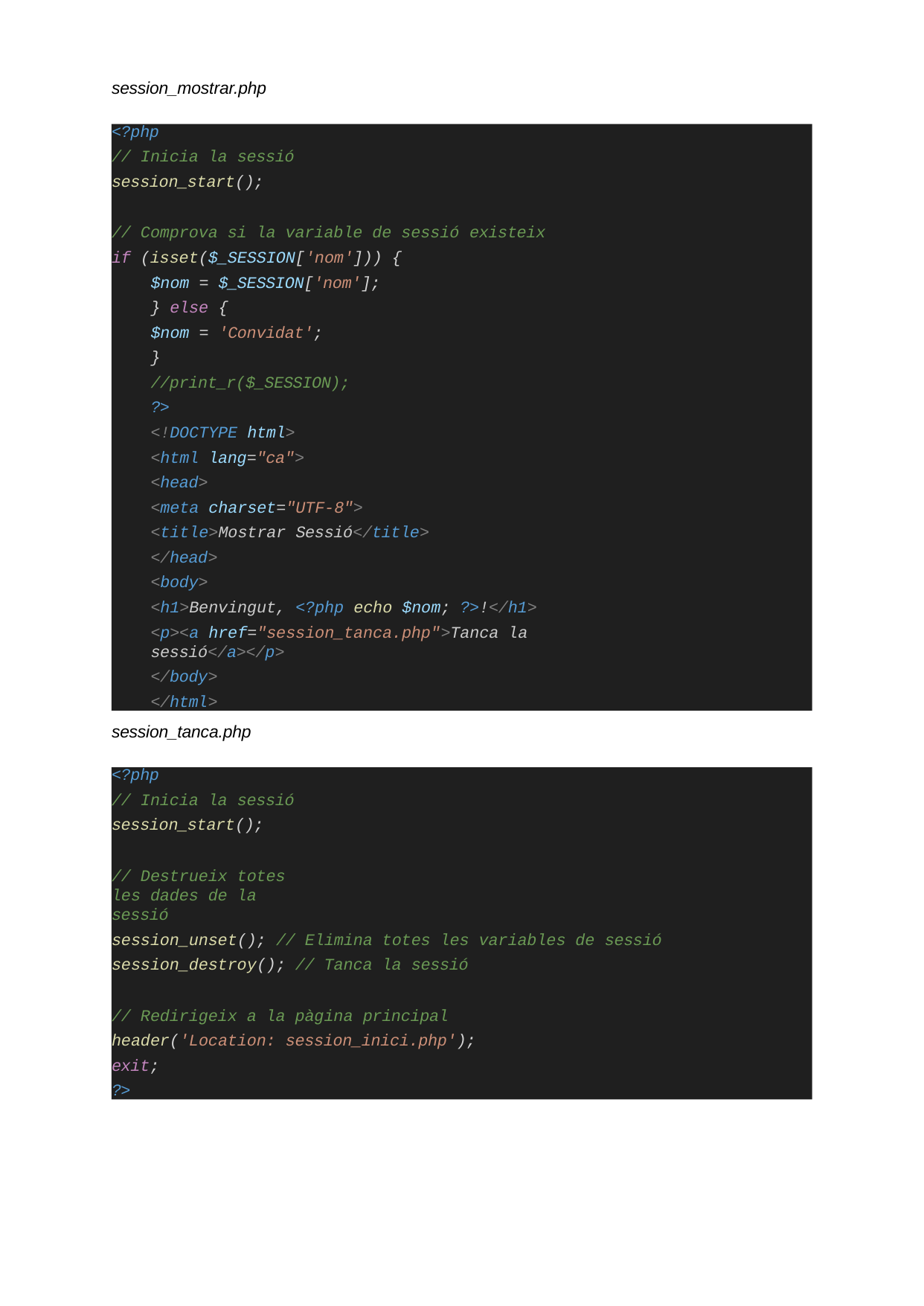

session_mostrar.php
<?php
// Inicia la sessió session_start();

// Comprova si la variable de sessió existeix if (isset($_SESSION['nom'])) {
$nom = $_SESSION['nom'];
} else {
$nom = 'Convidat';
}
//print_r($_SESSION);
?>
<!DOCTYPE html>
<html lang="ca">
<head>
<meta charset="UTF-8">
<title>Mostrar Sessió</title>
</head>
<body>
<h1>Benvingut, <?php echo $nom; ?>!</h1>
<p><a href="session_tanca.php">Tanca la sessió</a></p>
</body>
</html>
session_tanca.php
<?php
// Inicia la sessió session_start();

// Destrueix totes les dades de la sessió
session_unset(); // Elimina totes les variables de sessió session_destroy(); // Tanca la sessió

// Redirigeix a la pàgina principal
header('Location: session_inici.php'); exit;
?>